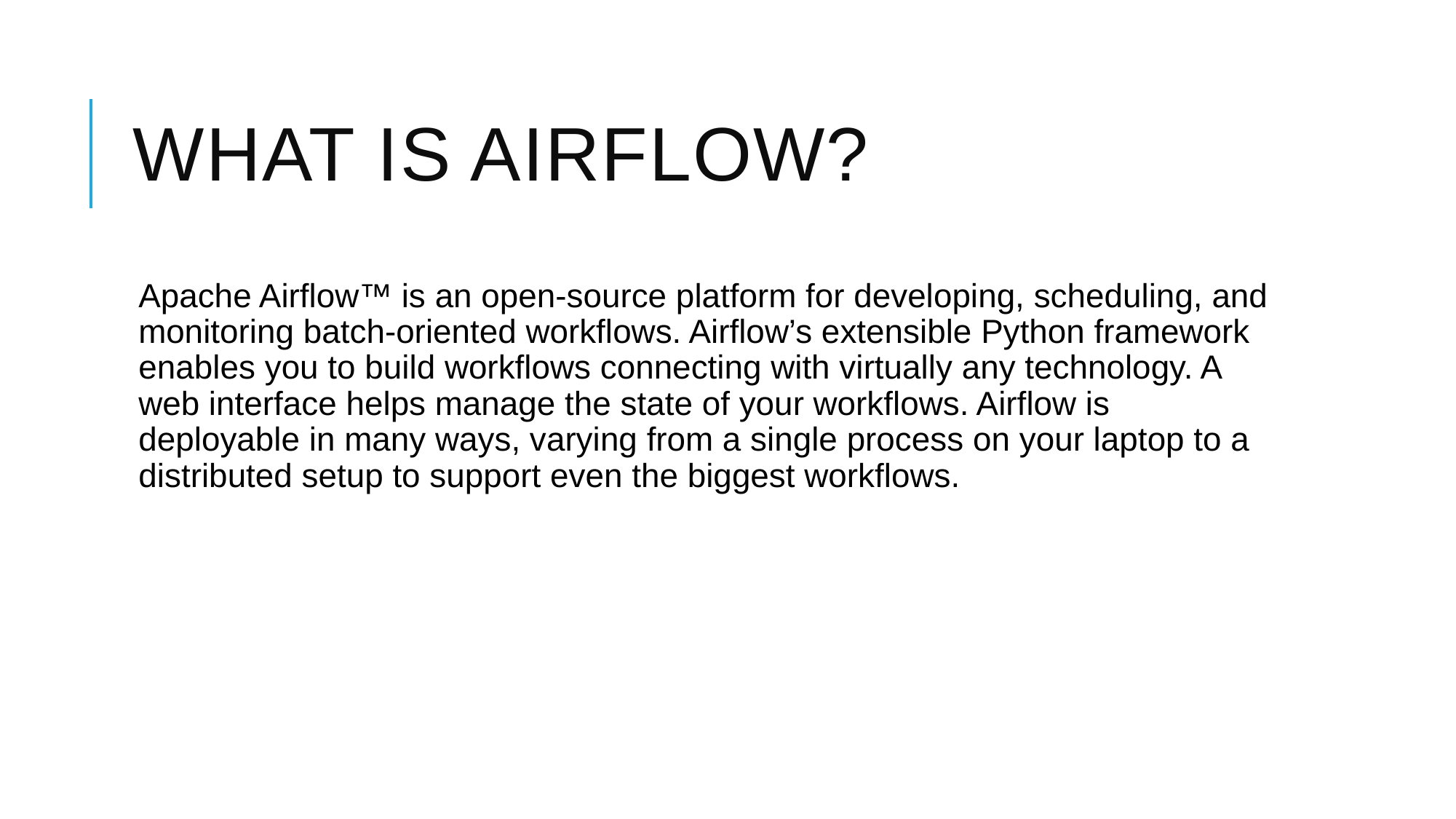

# What is Airflow?
Apache Airflow™ is an open-source platform for developing, scheduling, and monitoring batch-oriented workflows. Airflow’s extensible Python framework enables you to build workflows connecting with virtually any technology. A web interface helps manage the state of your workflows. Airflow is deployable in many ways, varying from a single process on your laptop to a distributed setup to support even the biggest workflows.